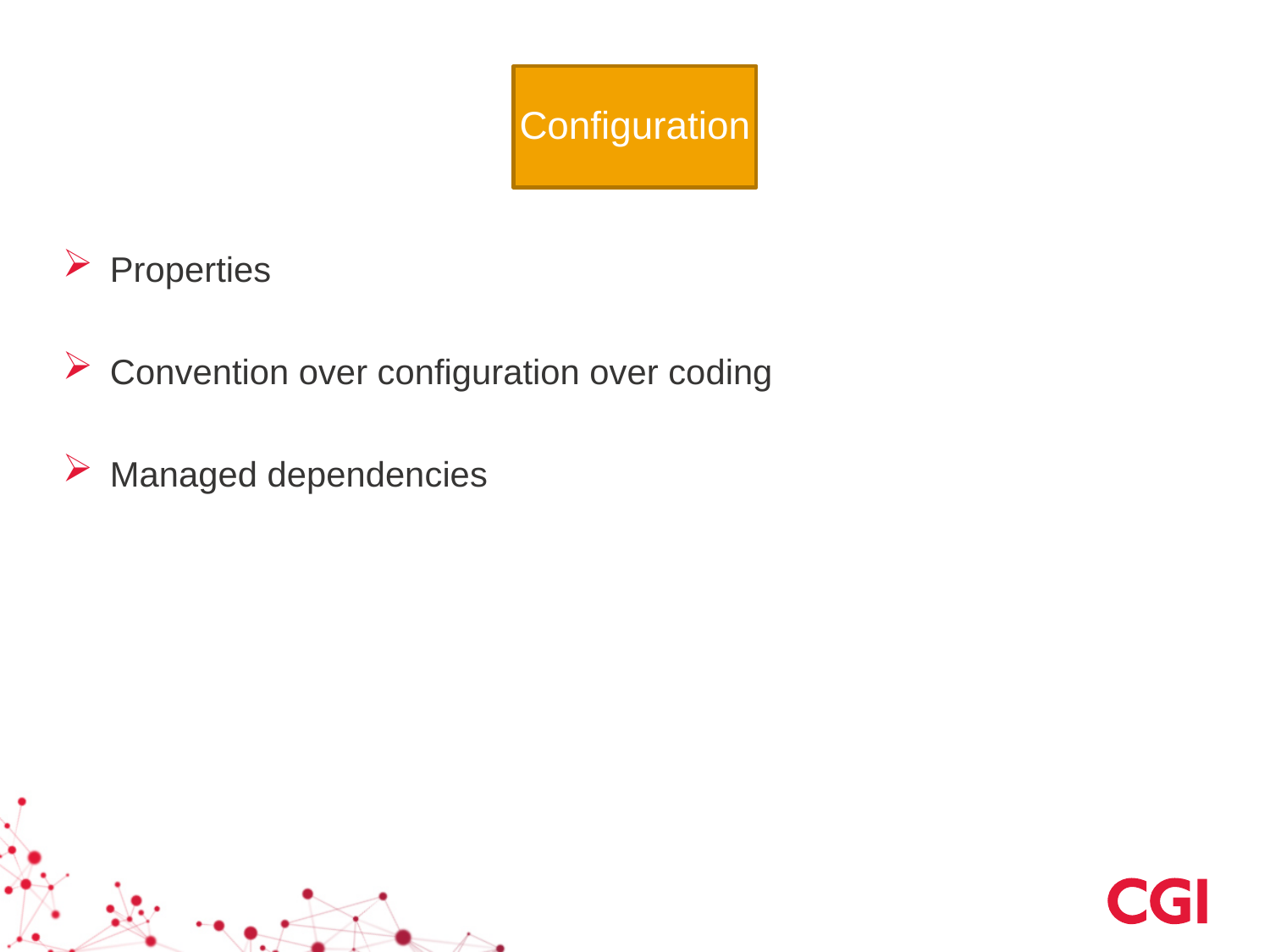

Configuration
Properties

Convention over configuration over coding

Managed dependencies